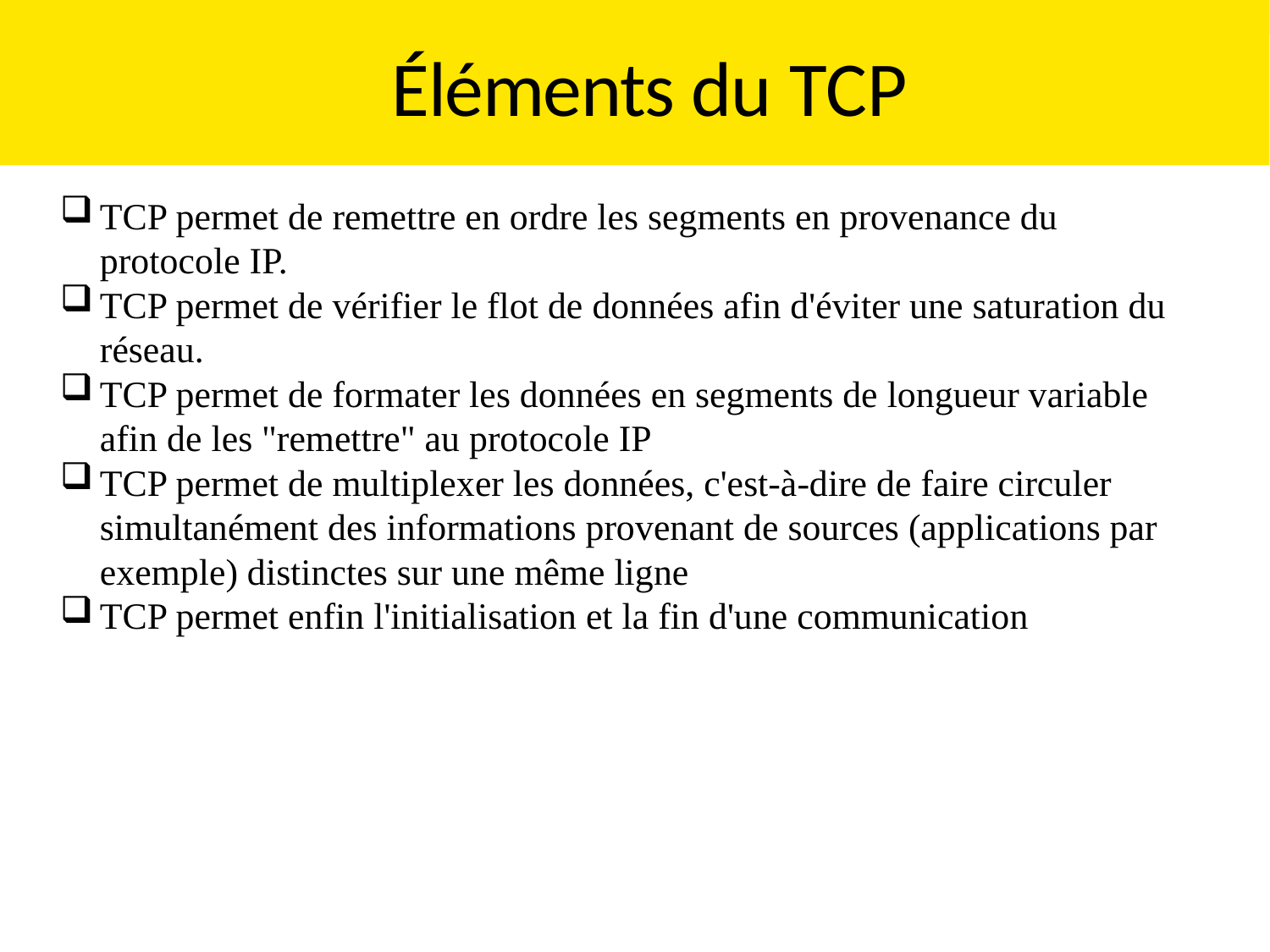

TCP: Transmission control protocol

# Éléments du TCP
TCP permet de remettre en ordre les segments en provenance du protocole IP.
TCP permet de vérifier le flot de données afin d'éviter une saturation du réseau.
TCP permet de formater les données en segments de longueur variable afin de les "remettre" au protocole IP
TCP permet de multiplexer les données, c'est-à-dire de faire circuler simultanément des informations provenant de sources (applications par exemple) distinctes sur une même ligne
TCP permet enfin l'initialisation et la fin d'une communication